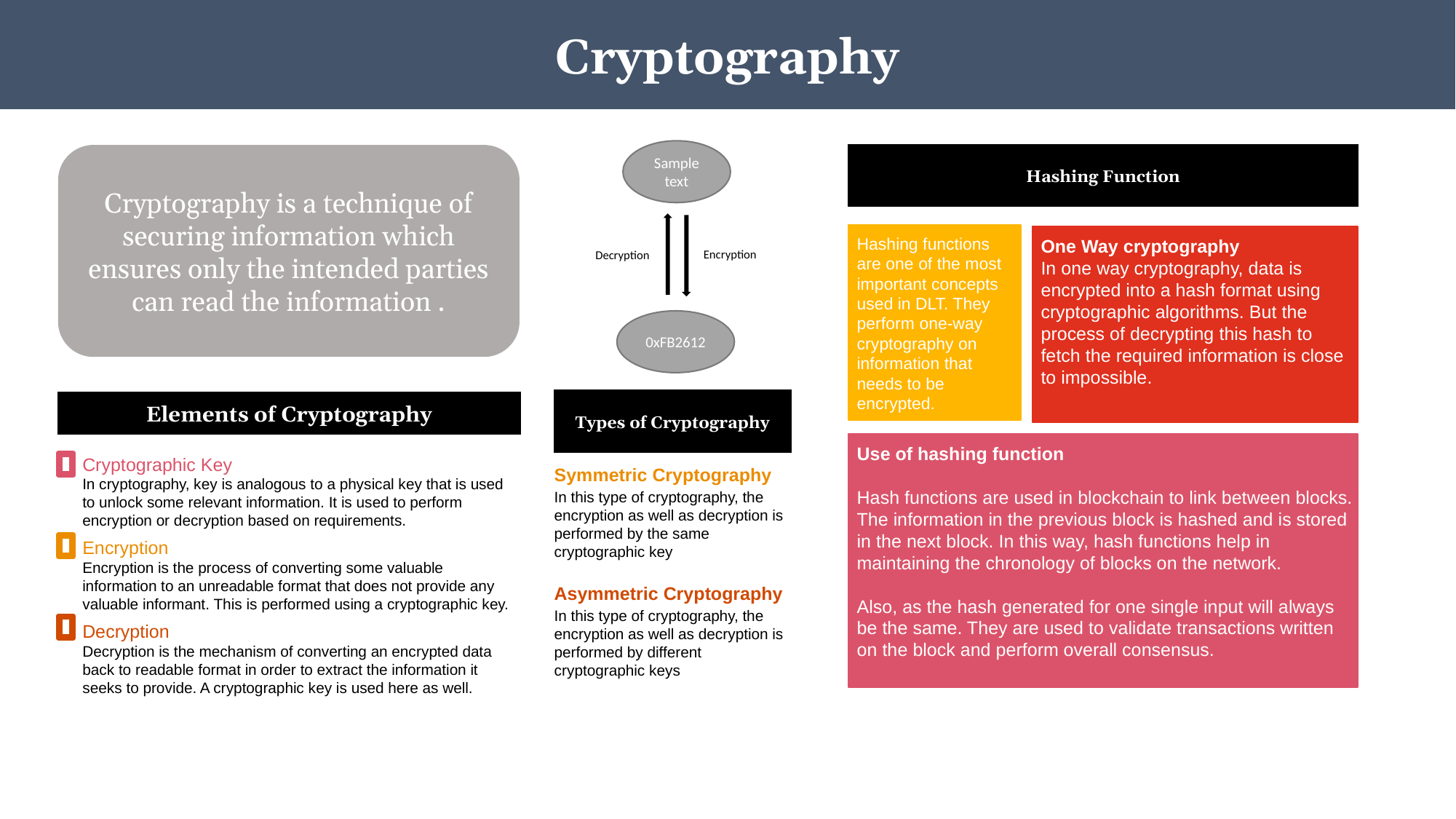

Cryptography
Sample text
Hashing Function
Cryptography is a technique of securing information which ensures only the intended parties can read the information .
Hashing functions are one of the most important concepts used in DLT. They perform one-way cryptography on information that needs to be encrypted.
One Way cryptography
In one way cryptography, data is encrypted into a hash format using cryptographic algorithms. But the process of decrypting this hash to fetch the required information is close to impossible.
Encryption
Decryption

0xFB2612
Types of Cryptography
Elements of Cryptography
Use of hashing function

Hash functions are used in blockchain to link between blocks. The information in the previous block is hashed and is stored in the next block. In this way, hash functions help in maintaining the chronology of blocks on the network.

Also, as the hash generated for one single input will always be the same. They are used to validate transactions written on the block and perform overall consensus.
Cryptographic Key
In cryptography, key is analogous to a physical key that is used to unlock some relevant information. It is used to perform encryption or decryption based on requirements.

Encryption
Encryption is the process of converting some valuable information to an unreadable format that does not provide any valuable informant. This is performed using a cryptographic key.

Decryption
Decryption is the mechanism of converting an encrypted data back to readable format in order to extract the information it seeks to provide. A cryptographic key is used here as well.
Symmetric Cryptography
In this type of cryptography, the encryption as well as decryption is performed by the same cryptographic key
Asymmetric Cryptography
In this type of cryptography, the encryption as well as decryption is performed by different cryptographic keys